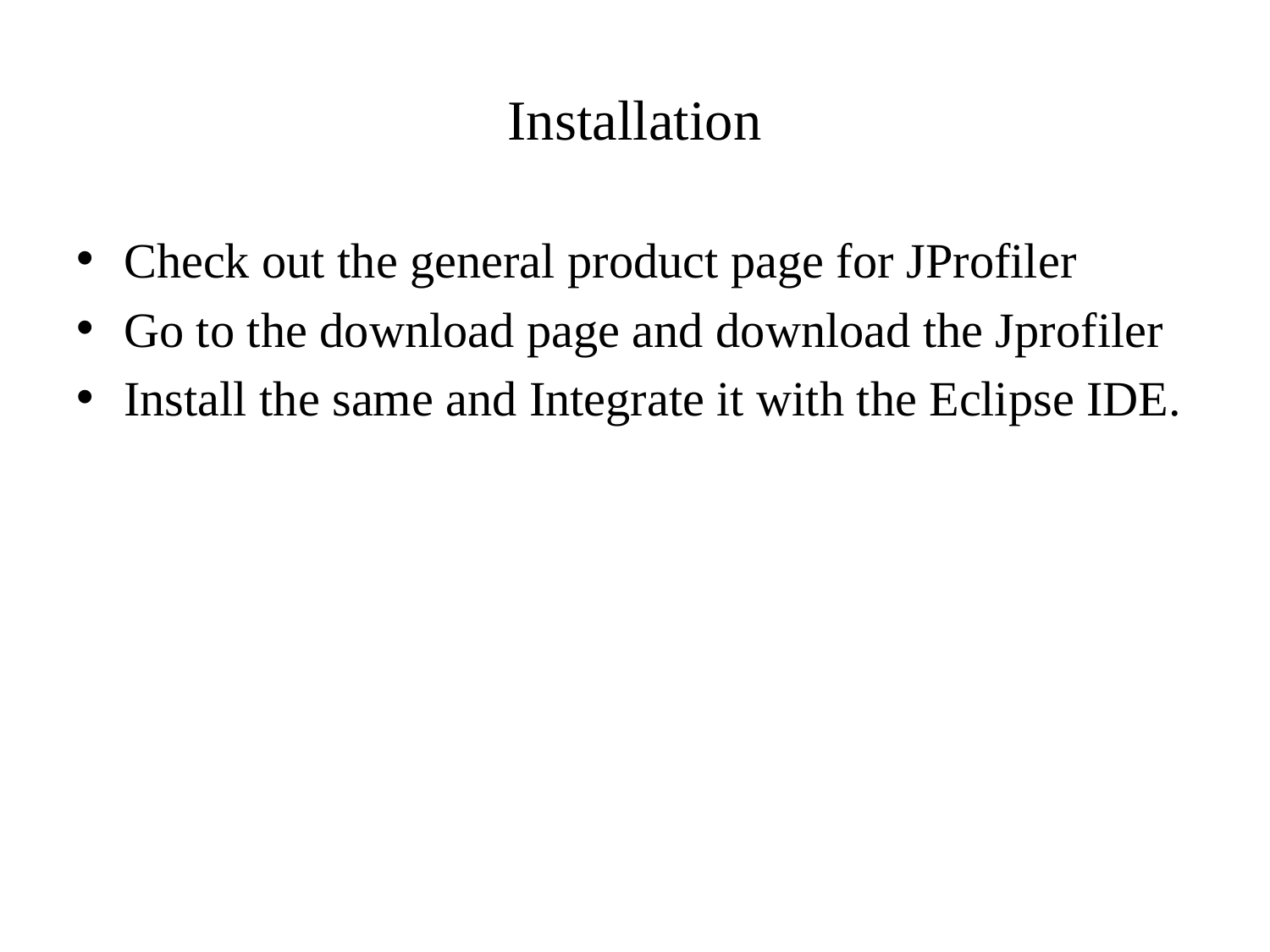

# Installation
Check out the general product page for JProfiler
Go to the download page and download the Jprofiler
Install the same and Integrate it with the Eclipse IDE.